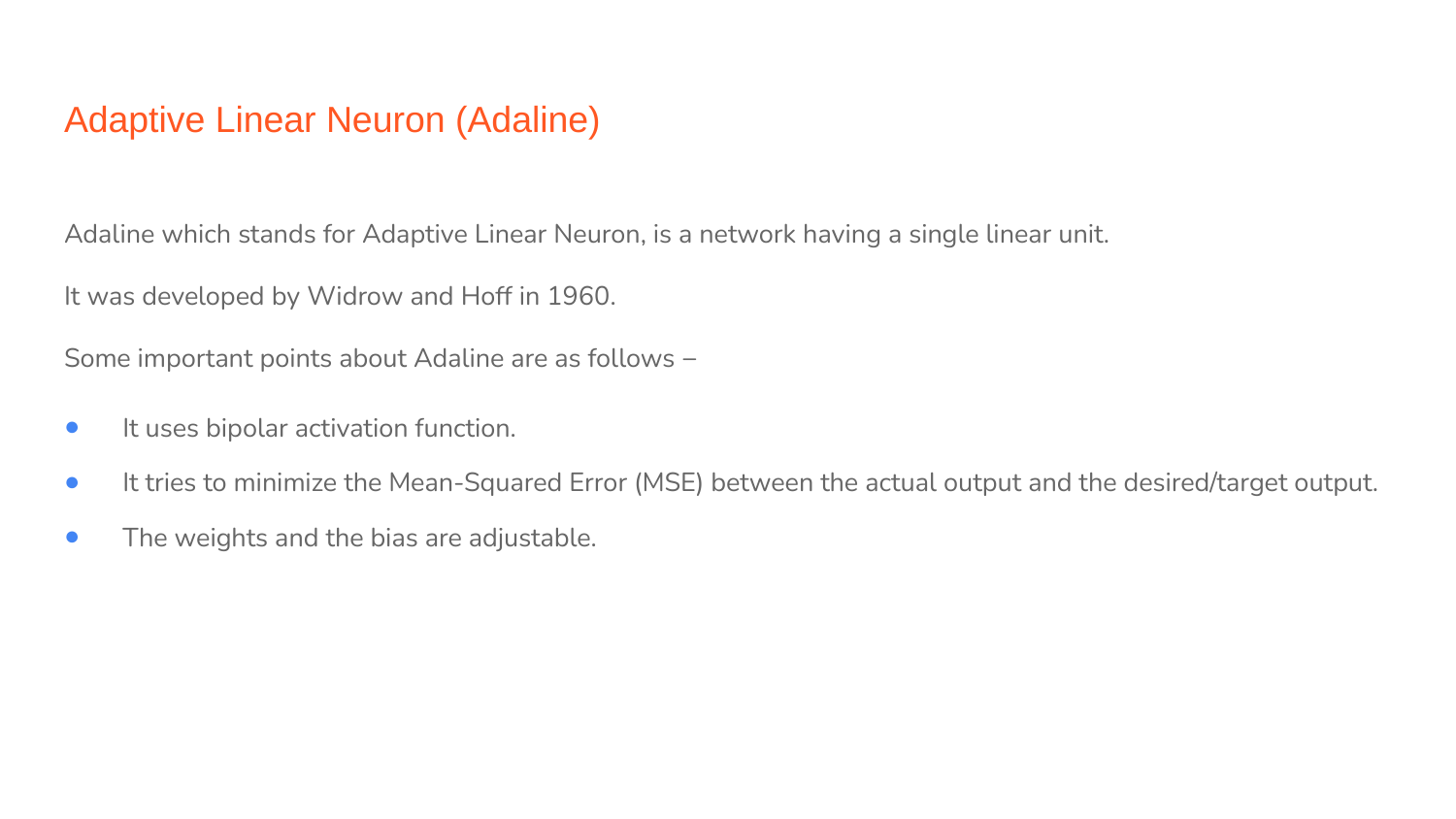

# Adaptive Linear Neuron (Adaline)

Adaline which stands for Adaptive Linear Neuron, is a network having a single linear unit.
It was developed by Widrow and Hoff in 1960.
Some important points about Adaline are as follows −
It uses bipolar activation function.
It tries to minimize the Mean-Squared Error (MSE) between the actual output and the desired/target output.
The weights and the bias are adjustable.